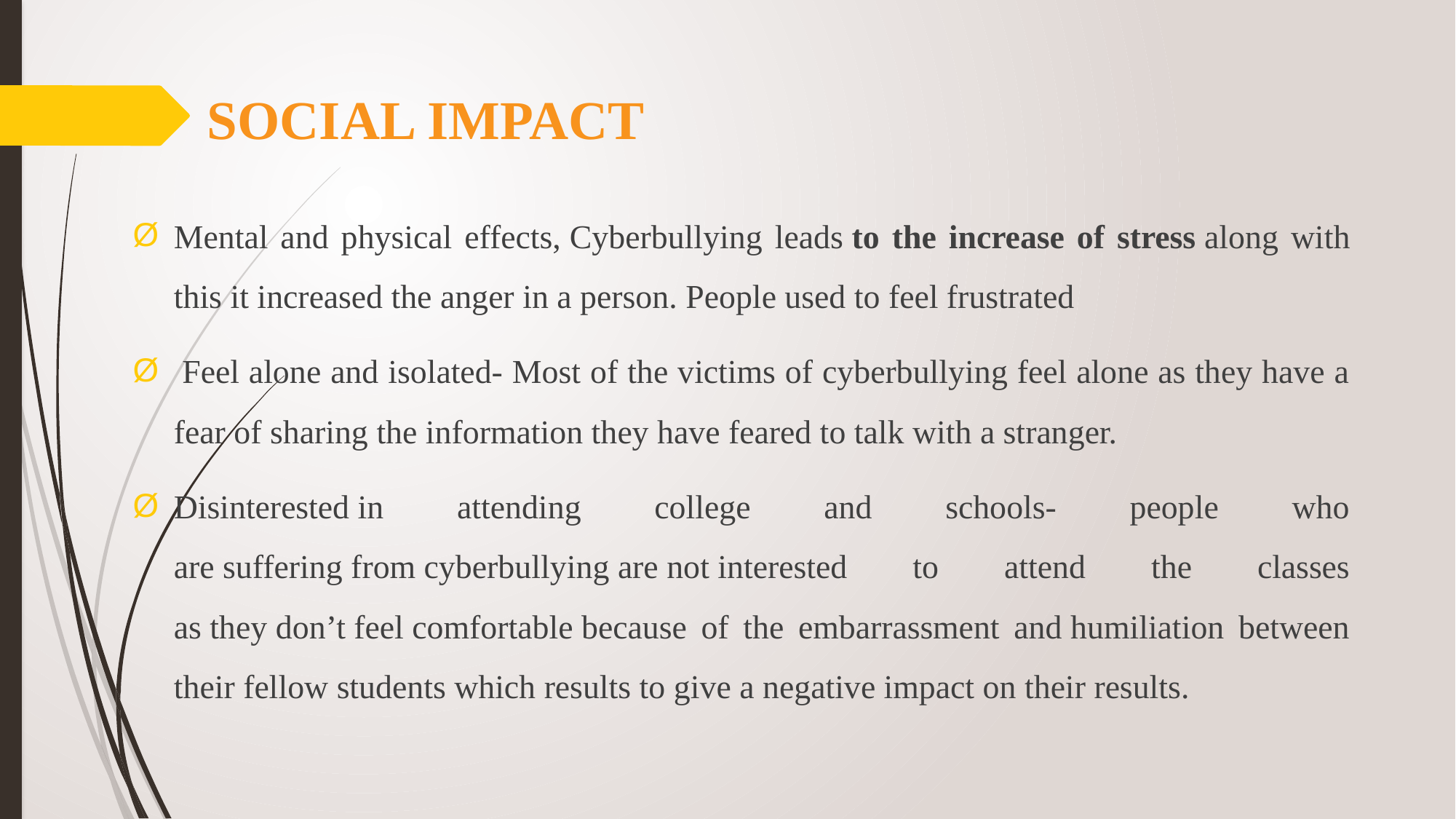

# Social Impact
Mental and physical effects, Cyberbullying leads to the increase of stress along with this it increased the anger in a person. People used to feel frustrated
 Feel alone and isolated- Most of the victims of cyberbullying feel alone as they have a fear of sharing the information they have feared to talk with a stranger.
Disinterested in attending college and schools- people who are suffering from cyberbullying are not interested to attend the classes as they don’t feel comfortable because of the embarrassment and humiliation between their fellow students which results to give a negative impact on their results.